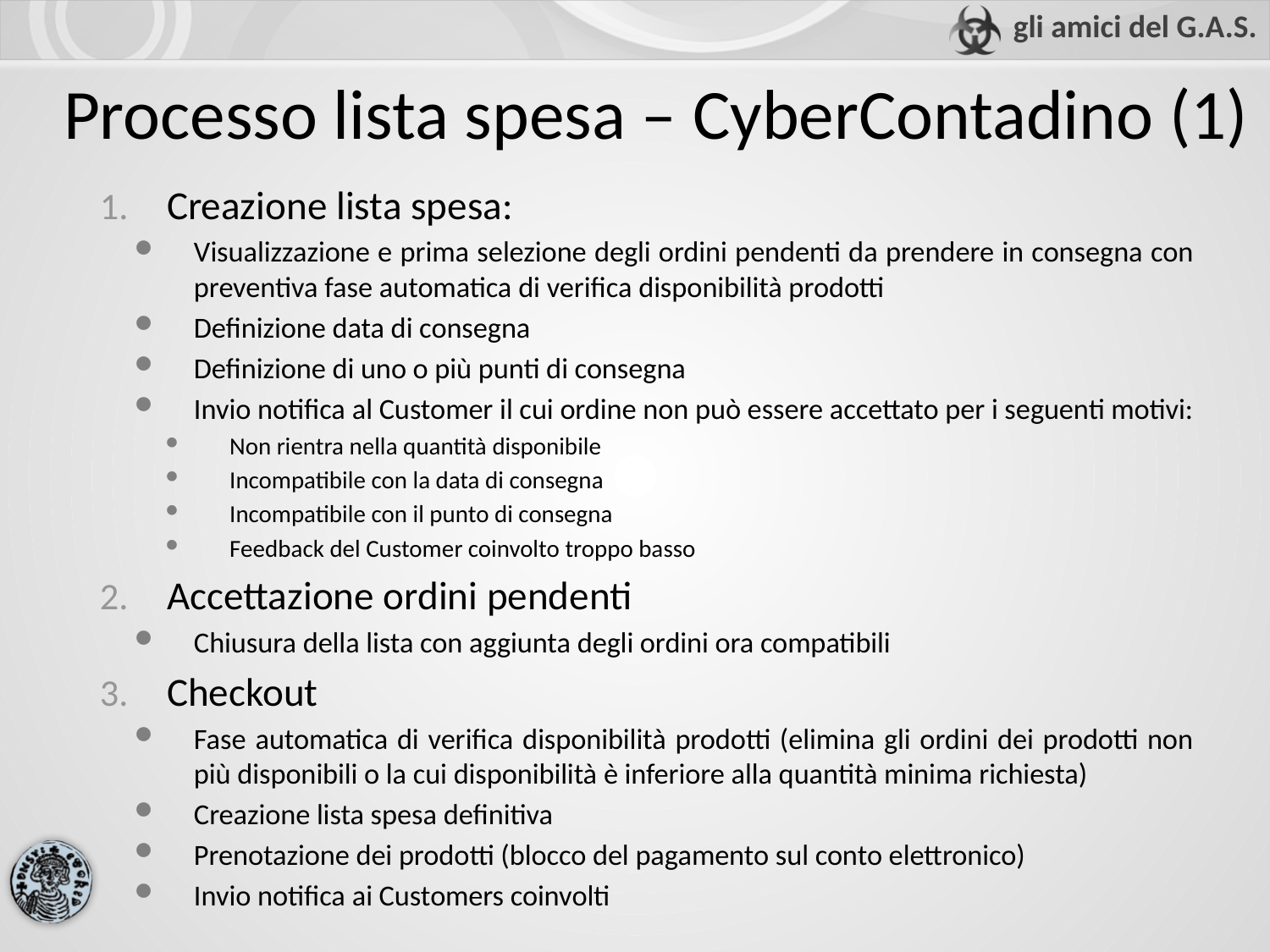

# Processo lista spesa – CyberContadino (1)
Creazione lista spesa:
Visualizzazione e prima selezione degli ordini pendenti da prendere in consegna con preventiva fase automatica di verifica disponibilità prodotti
Definizione data di consegna
Definizione di uno o più punti di consegna
Invio notifica al Customer il cui ordine non può essere accettato per i seguenti motivi:
Non rientra nella quantità disponibile
Incompatibile con la data di consegna
Incompatibile con il punto di consegna
Feedback del Customer coinvolto troppo basso
Accettazione ordini pendenti
Chiusura della lista con aggiunta degli ordini ora compatibili
Checkout
Fase automatica di verifica disponibilità prodotti (elimina gli ordini dei prodotti non più disponibili o la cui disponibilità è inferiore alla quantità minima richiesta)
Creazione lista spesa definitiva
Prenotazione dei prodotti (blocco del pagamento sul conto elettronico)
Invio notifica ai Customers coinvolti